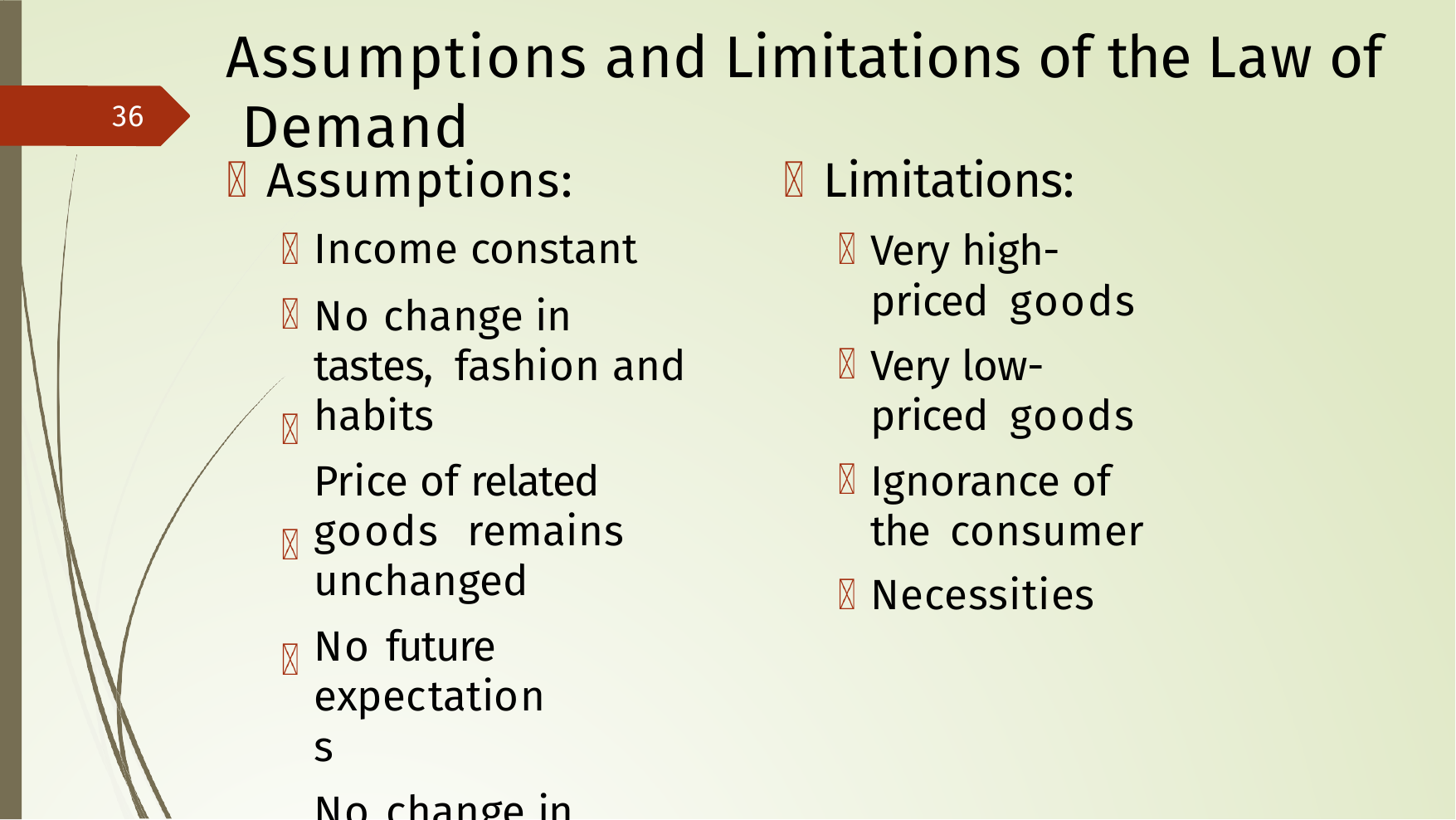

# Assumptions and Limitations of the Law of  Demand
36
Assumptions:
Income constant
No change in tastes,  fashion and habits
Price of related goods  remains unchanged
No future  expectations
No change in weather  and population
Limitations:
Very high-priced  goods
Very low-priced  goods
Ignorance of the  consumer
Necessities